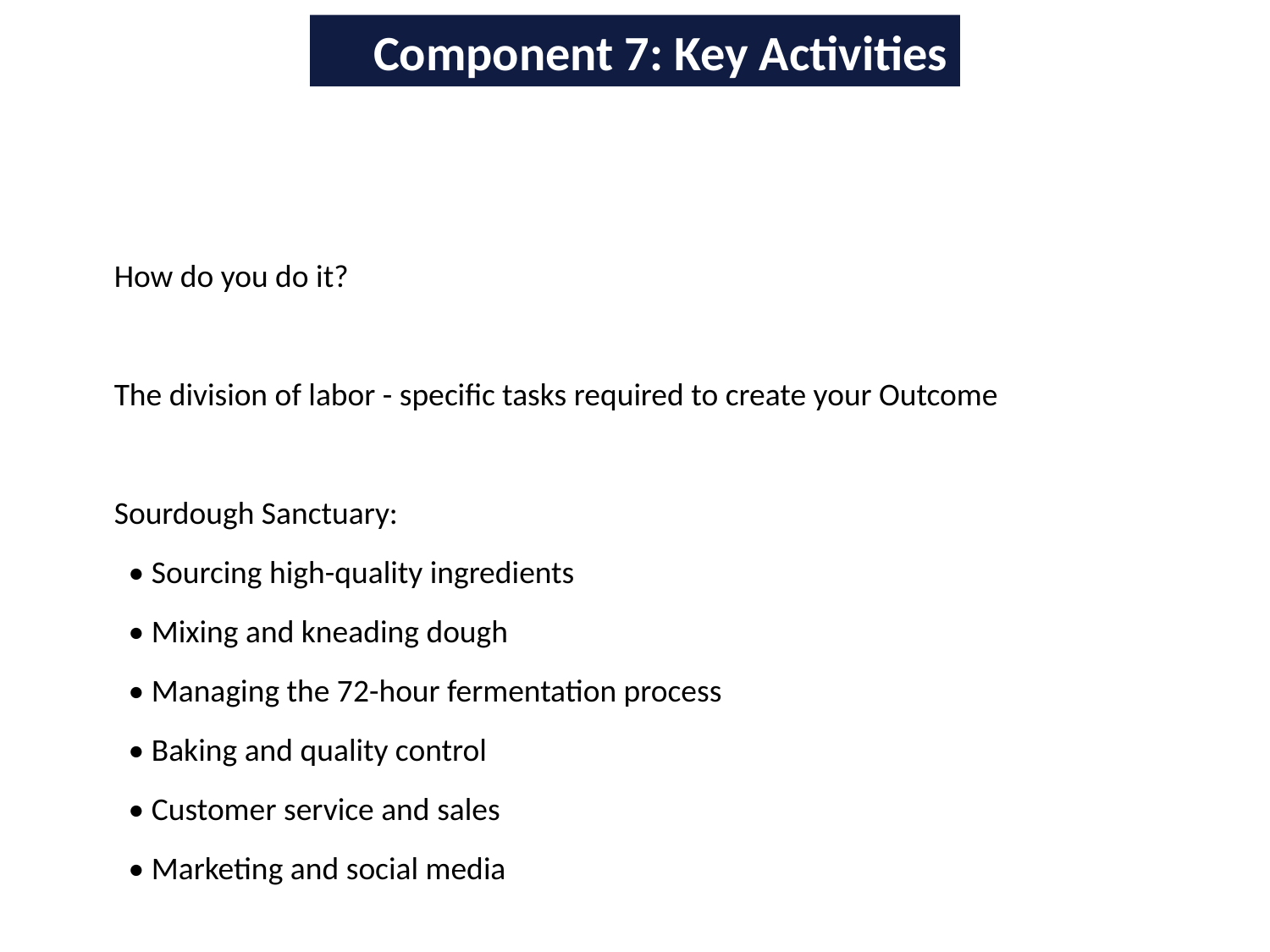

Component 7: Key Activities

How do you do it?

The division of labor - specific tasks required to create your Outcome

Sourdough Sanctuary:
  • Sourcing high-quality ingredients
  • Mixing and kneading dough
  • Managing the 72-hour fermentation process
  • Baking and quality control
  • Customer service and sales
  • Marketing and social media